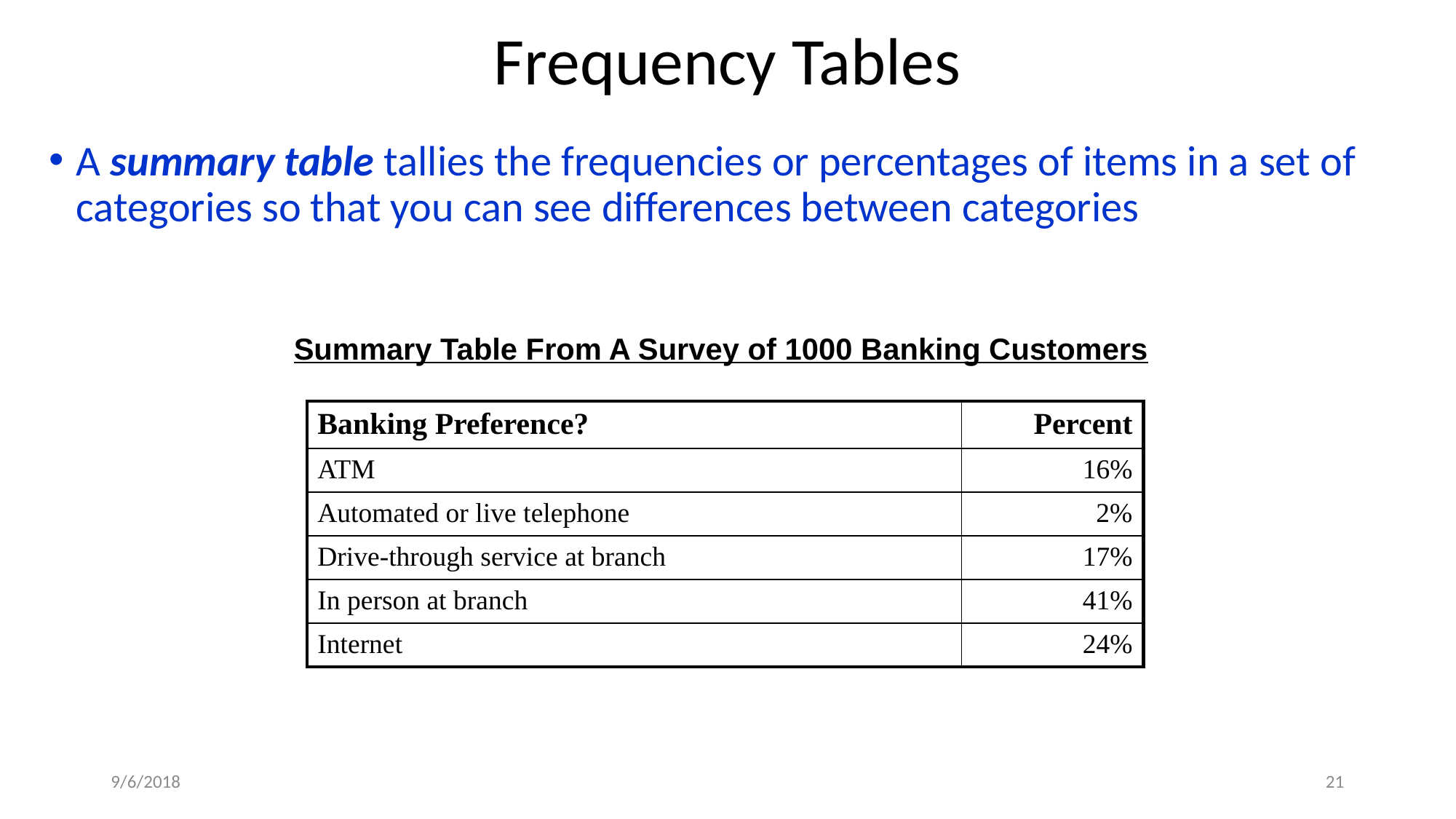

# Frequency Tables
A summary table tallies the frequencies or percentages of items in a set of categories so that you can see differences between categories
Summary Table From A Survey of 1000 Banking Customers
| Banking Preference? | Percent |
| --- | --- |
| ATM | 16% |
| Automated or live telephone | 2% |
| Drive-through service at branch | 17% |
| In person at branch | 41% |
| Internet | 24% |
9/6/2018
21